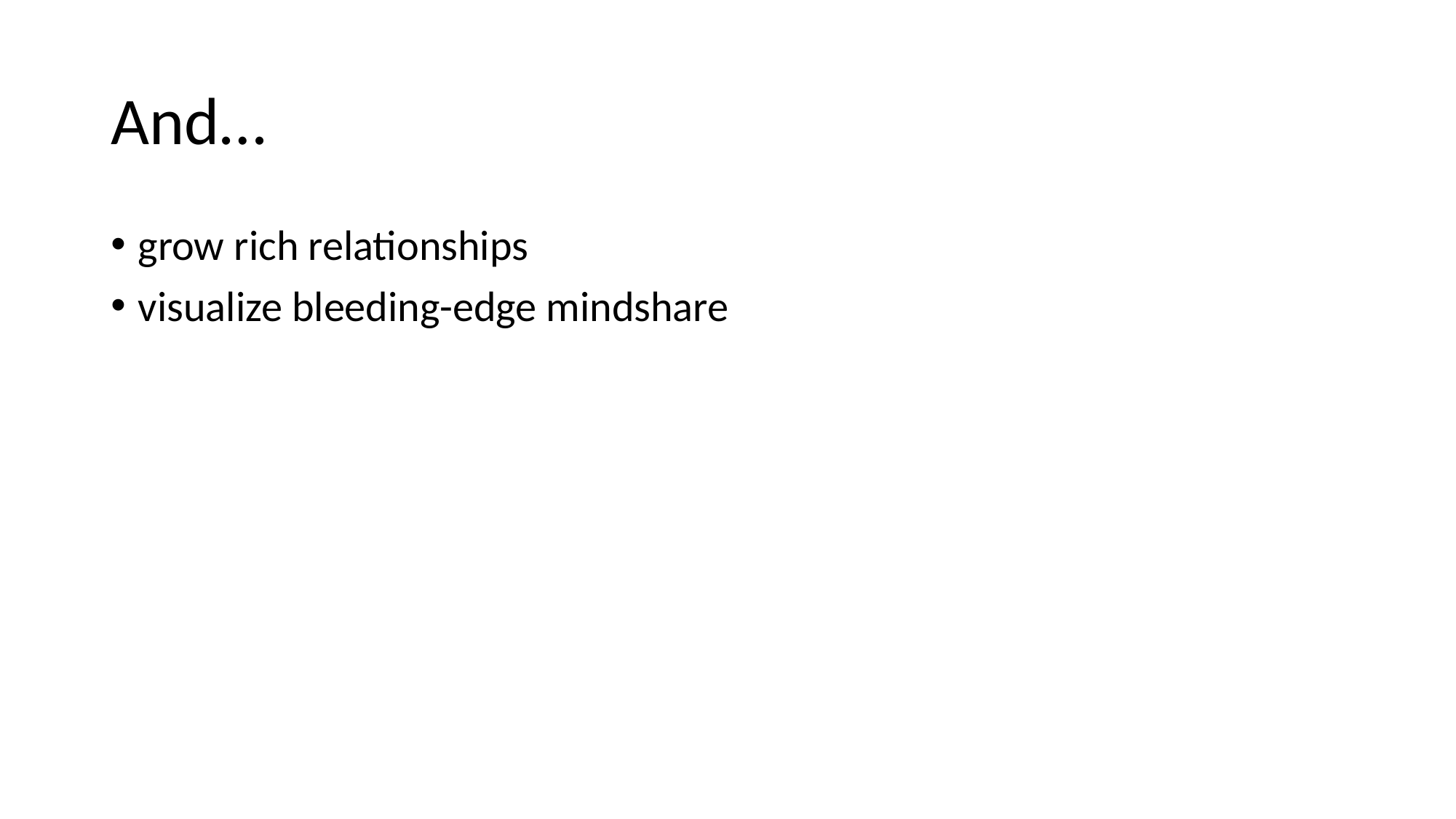

# And…
grow rich relationships
visualize bleeding-edge mindshare